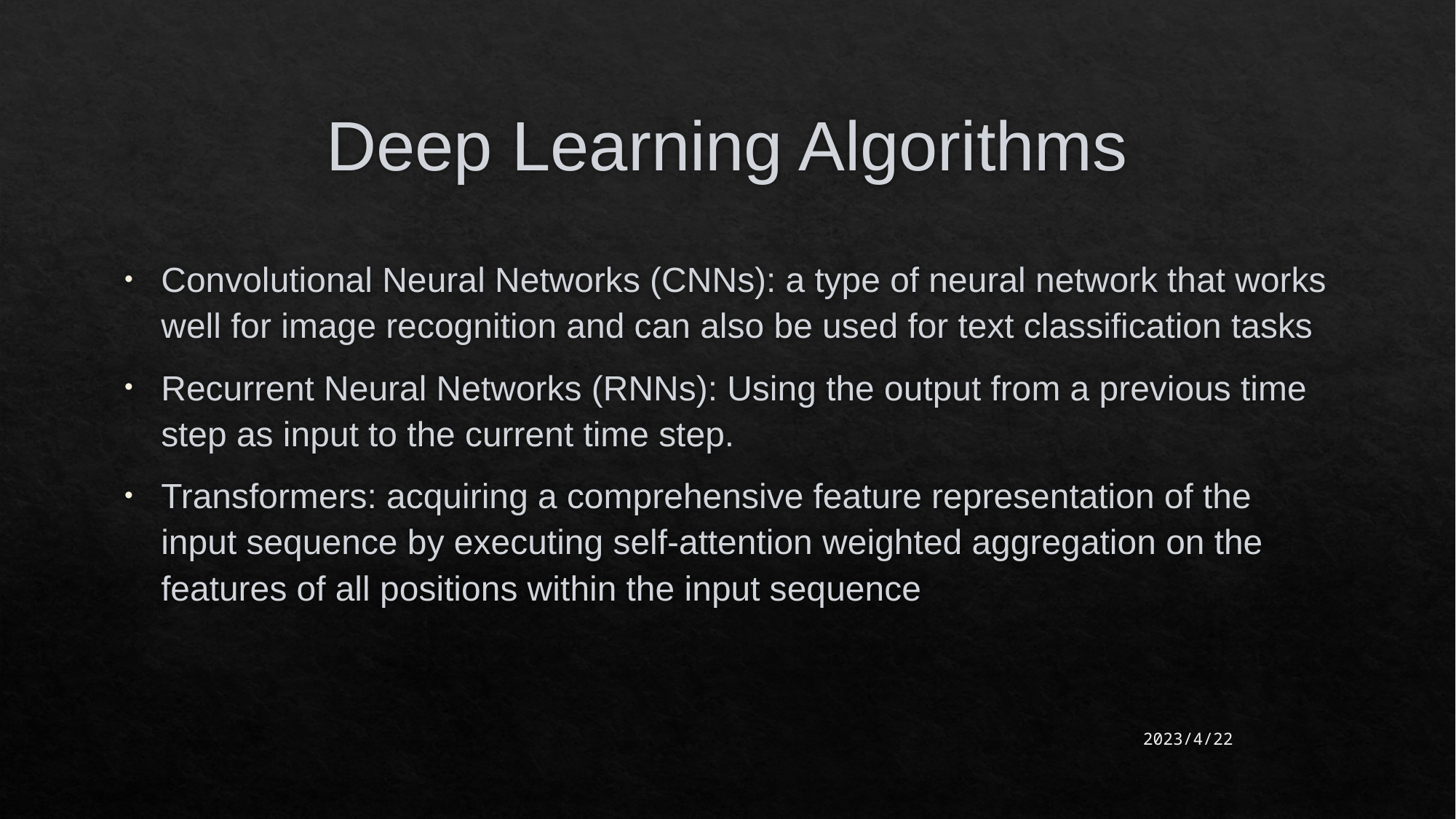

# Deep Learning Algorithms
Convolutional Neural Networks (CNNs): a type of neural network that works well for image recognition and can also be used for text classification tasks
Recurrent Neural Networks (RNNs): Using the output from a previous time step as input to the current time step.
Transformers: acquiring a comprehensive feature representation of the input sequence by executing self-attention weighted aggregation on the features of all positions within the input sequence

2023/4/22